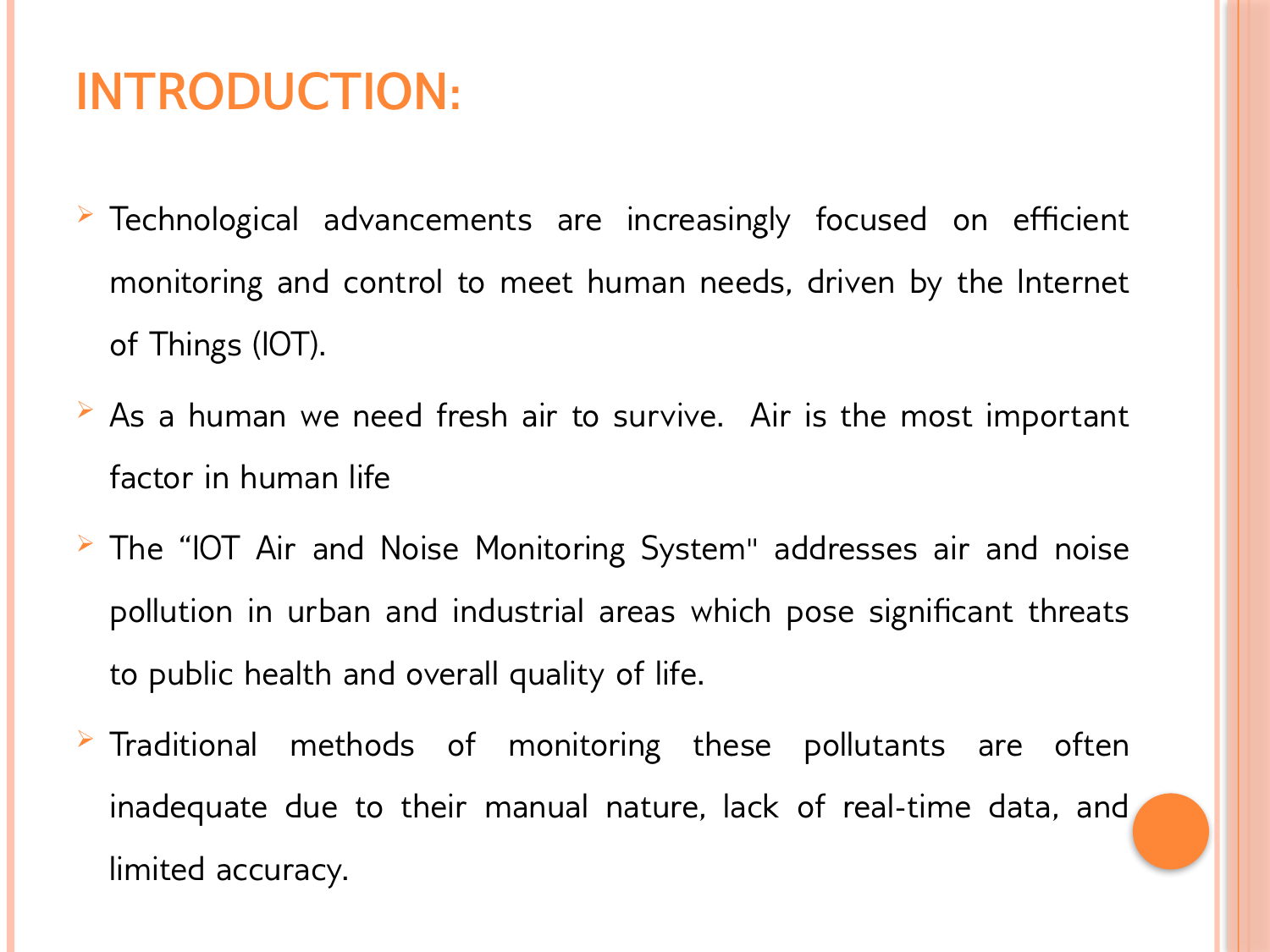

# INTRODUCTION:
Technological advancements are increasingly focused on efficient monitoring and control to meet human needs, driven by the Internet of Things (IOT).
As a human we need fresh air to survive.  Air is the most important factor in human life
The “IOT Air and Noise Monitoring System" addresses air and noise pollution in urban and industrial areas which pose significant threats to public health and overall quality of life.
Traditional methods of monitoring these pollutants are often inadequate due to their manual nature, lack of real-time data, and limited accuracy.